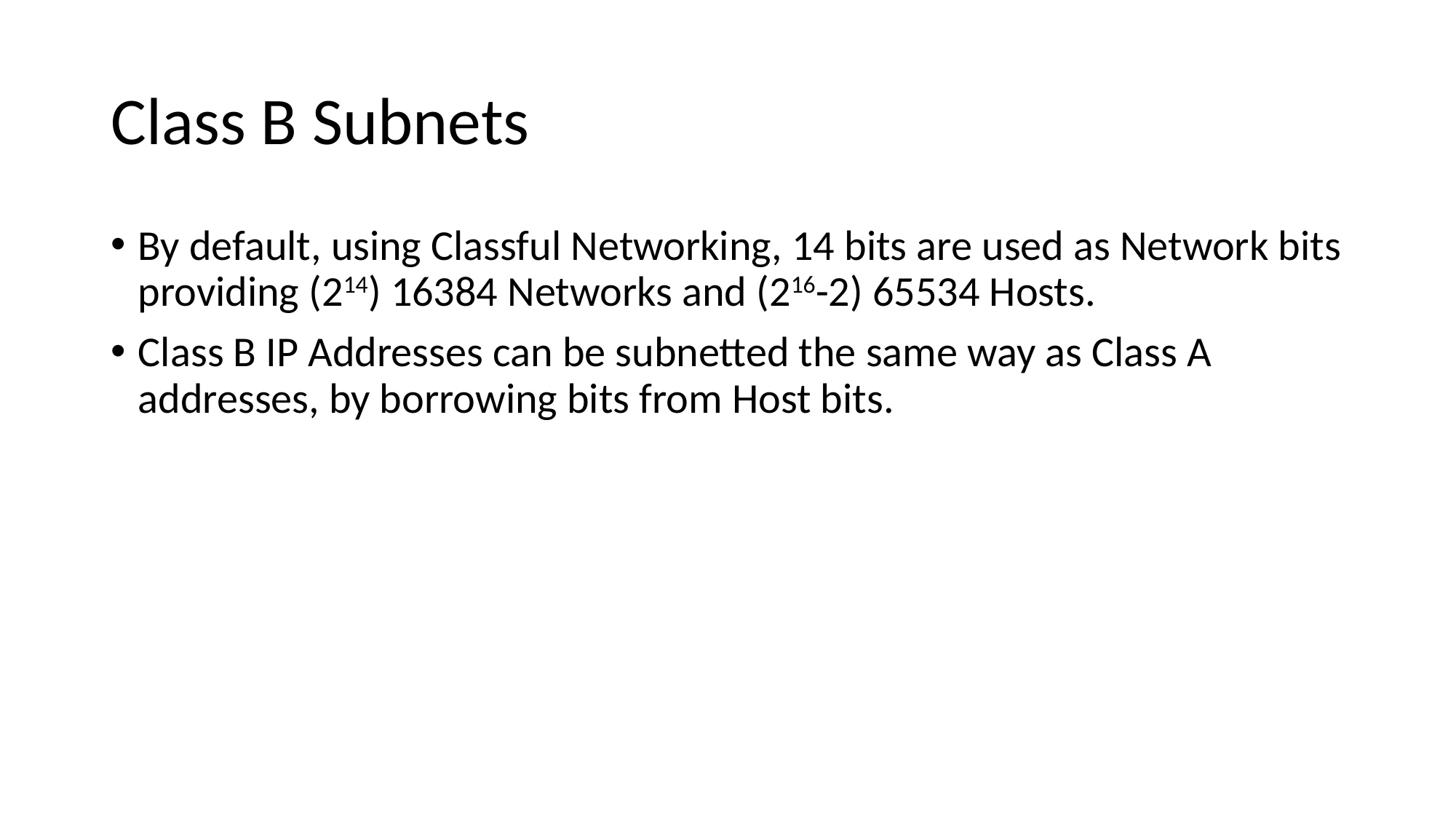

# Class B Subnets
By default, using Classful Networking, 14 bits are used as Network bits providing (214) 16384 Networks and (216-2) 65534 Hosts.
Class B IP Addresses can be subnetted the same way as Class A addresses, by borrowing bits from Host bits.